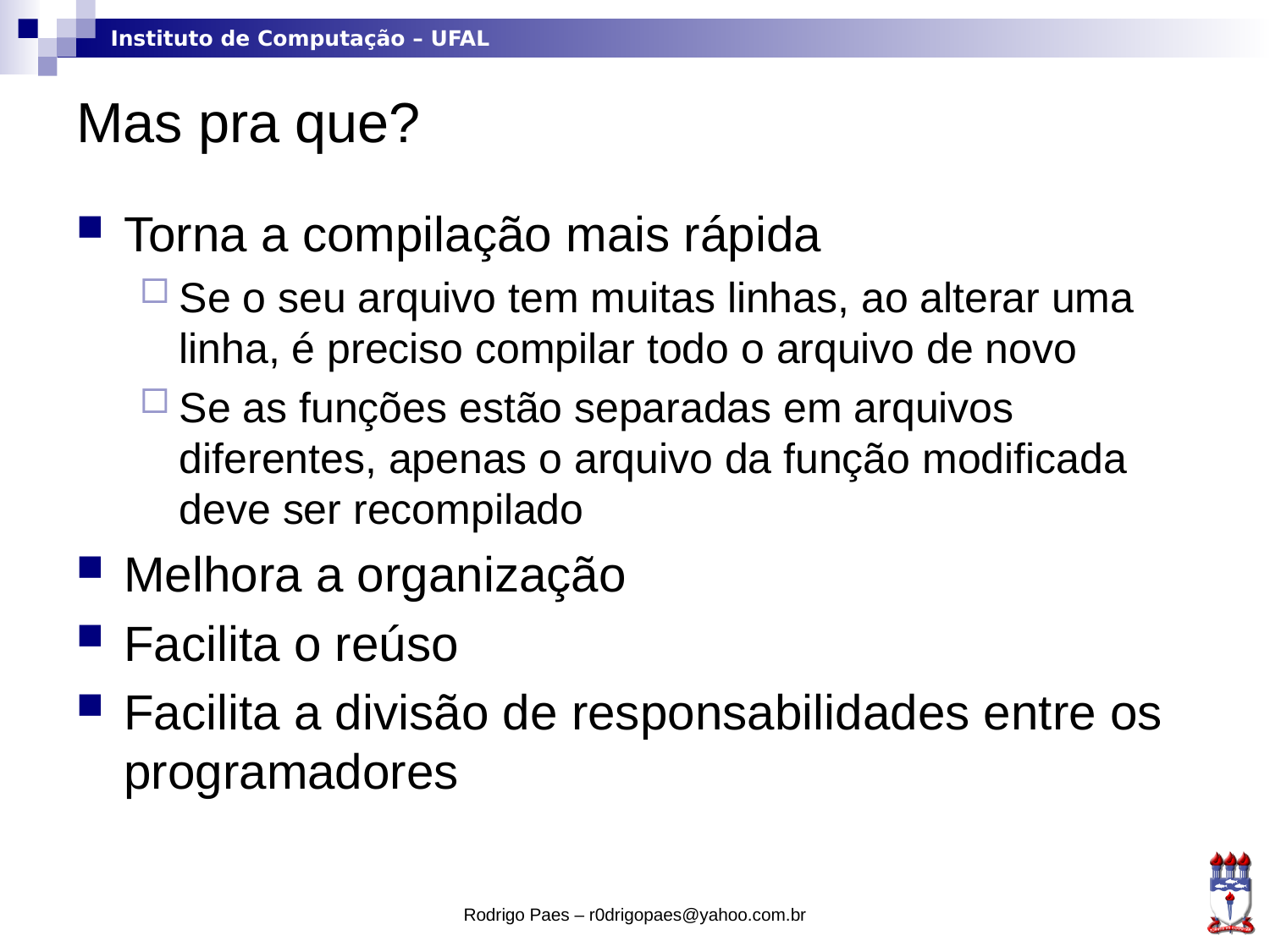

# Mas pra que?
Torna a compilação mais rápida
Se o seu arquivo tem muitas linhas, ao alterar uma linha, é preciso compilar todo o arquivo de novo
Se as funções estão separadas em arquivos diferentes, apenas o arquivo da função modificada deve ser recompilado
Melhora a organização
Facilita o reúso
Facilita a divisão de responsabilidades entre os programadores

Rodrigo Paes – r0drigopaes@yahoo.com.br